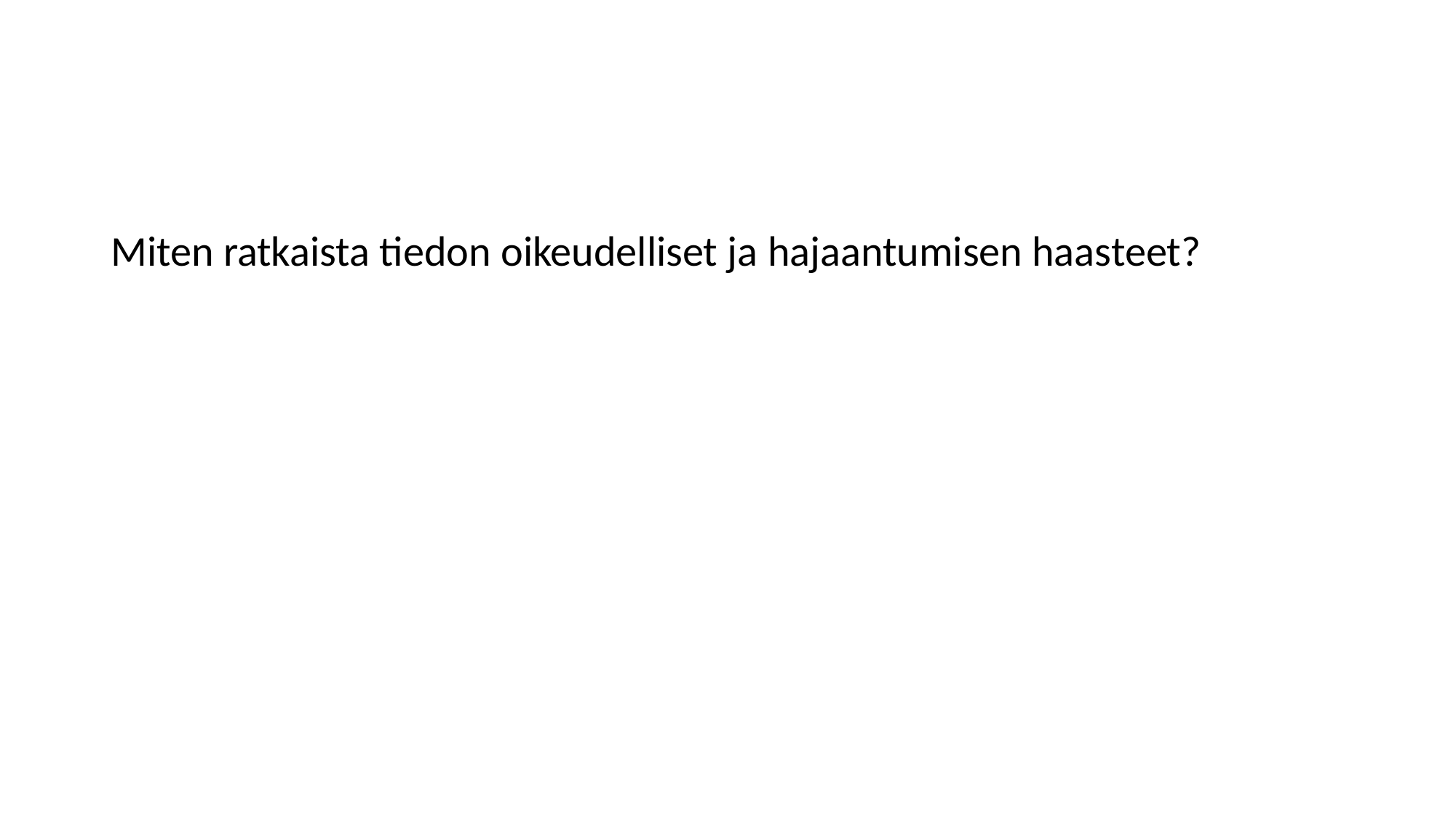

Miten ratkaista tiedon oikeudelliset ja hajaantumisen haasteet?